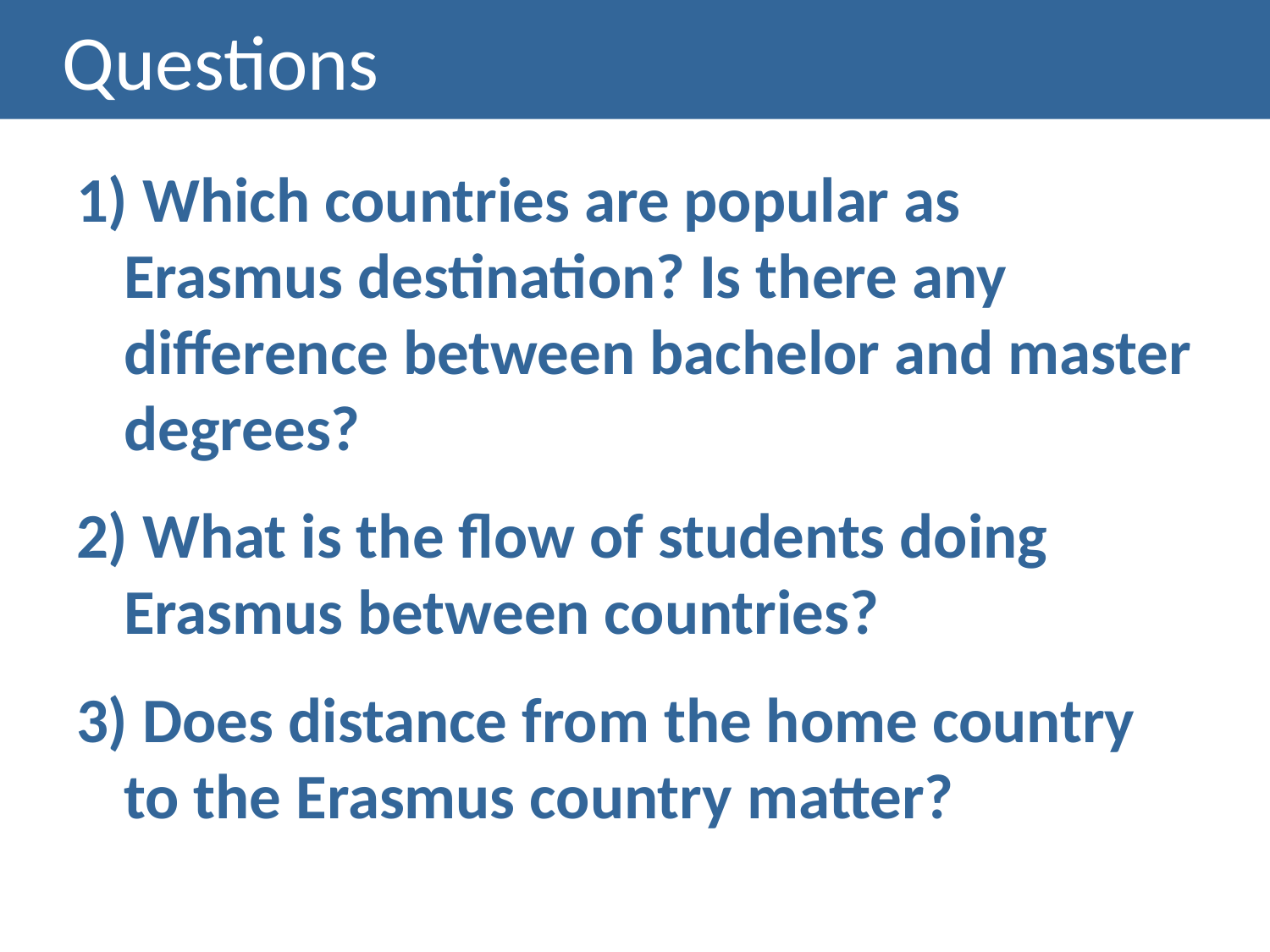

# Questions
1) Which countries are popular as Erasmus destination? Is there any difference between bachelor and master degrees?
2) What is the flow of students doing Erasmus between countries?
3) Does distance from the home country to the Erasmus country matter?